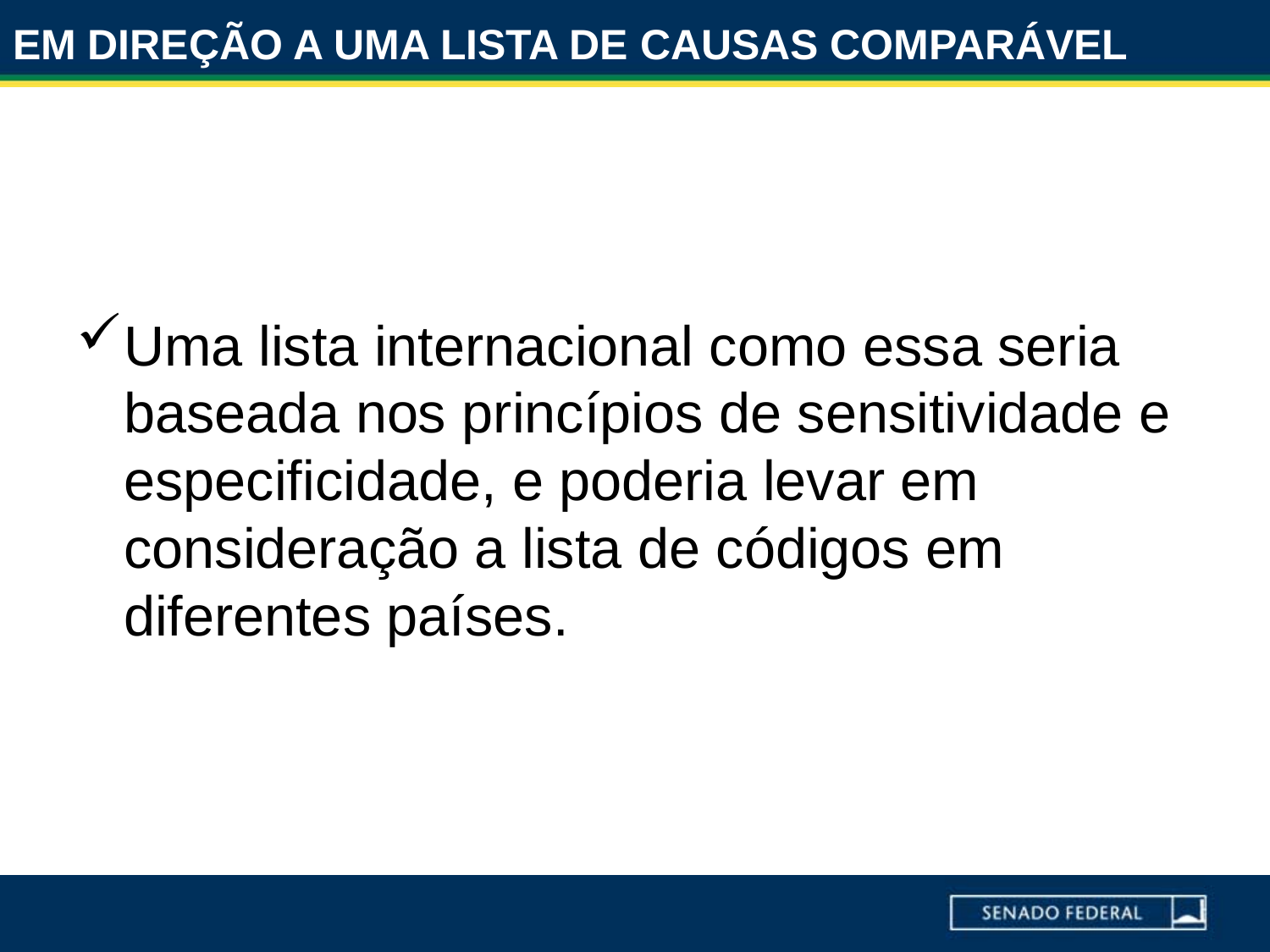

# EM DIREÇÃO A UMA LISTA DE CAUSAS COMPARÁVEL
Uma lista internacional como essa seria baseada nos princípios de sensitividade e especificidade, e poderia levar em consideração a lista de códigos em diferentes países.